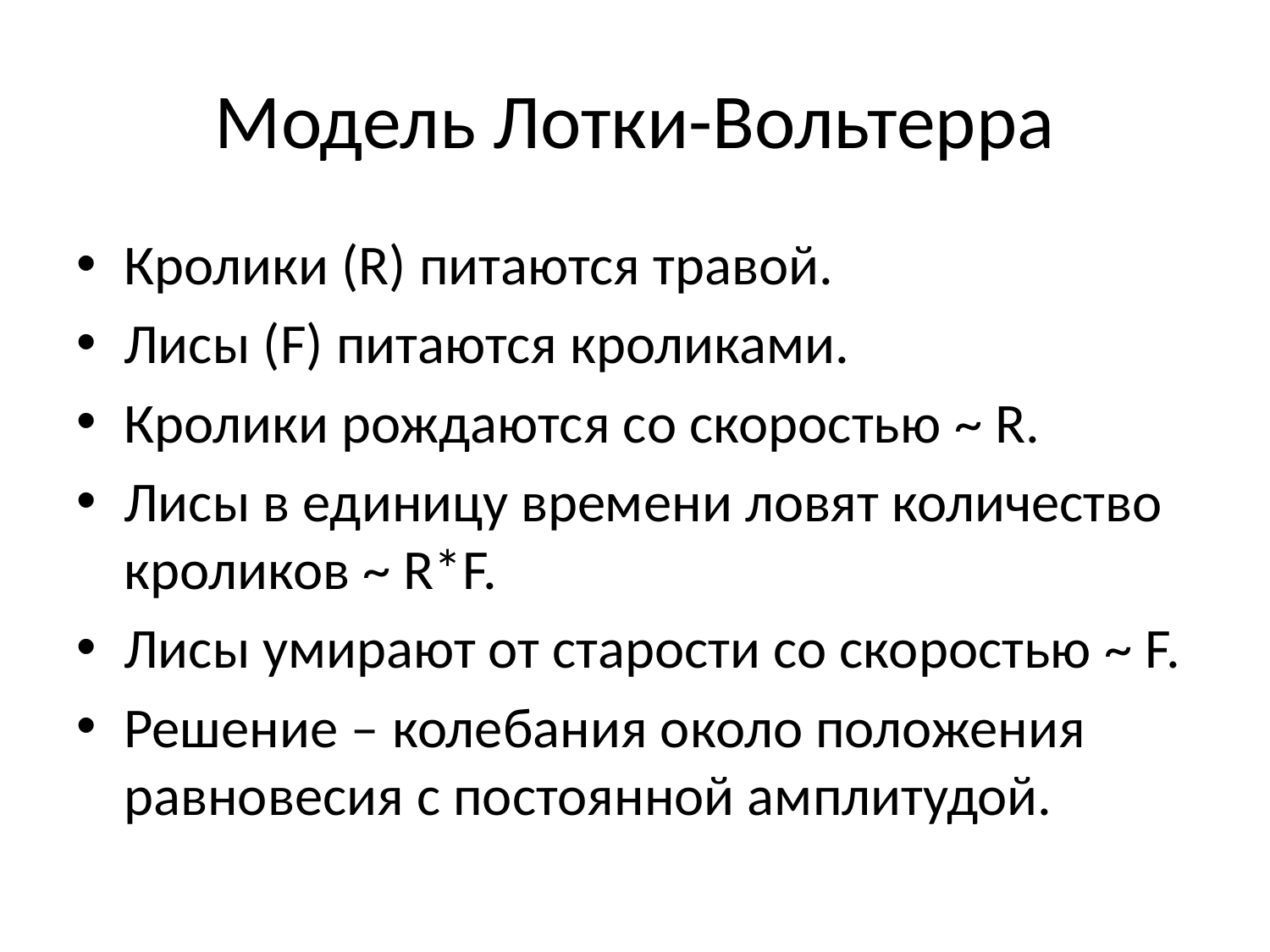

# Модель Лотки-Вольтерра
Кролики (R) питаются травой.
Лисы (F) питаются кроликами.
Кролики рождаются со скоростью ~ R.
Лисы в единицу времени ловят количество кроликов ~ R*F.
Лисы умирают от старости со скоростью ~ F.
Решение – колебания около положения равновесия с постоянной амплитудой.